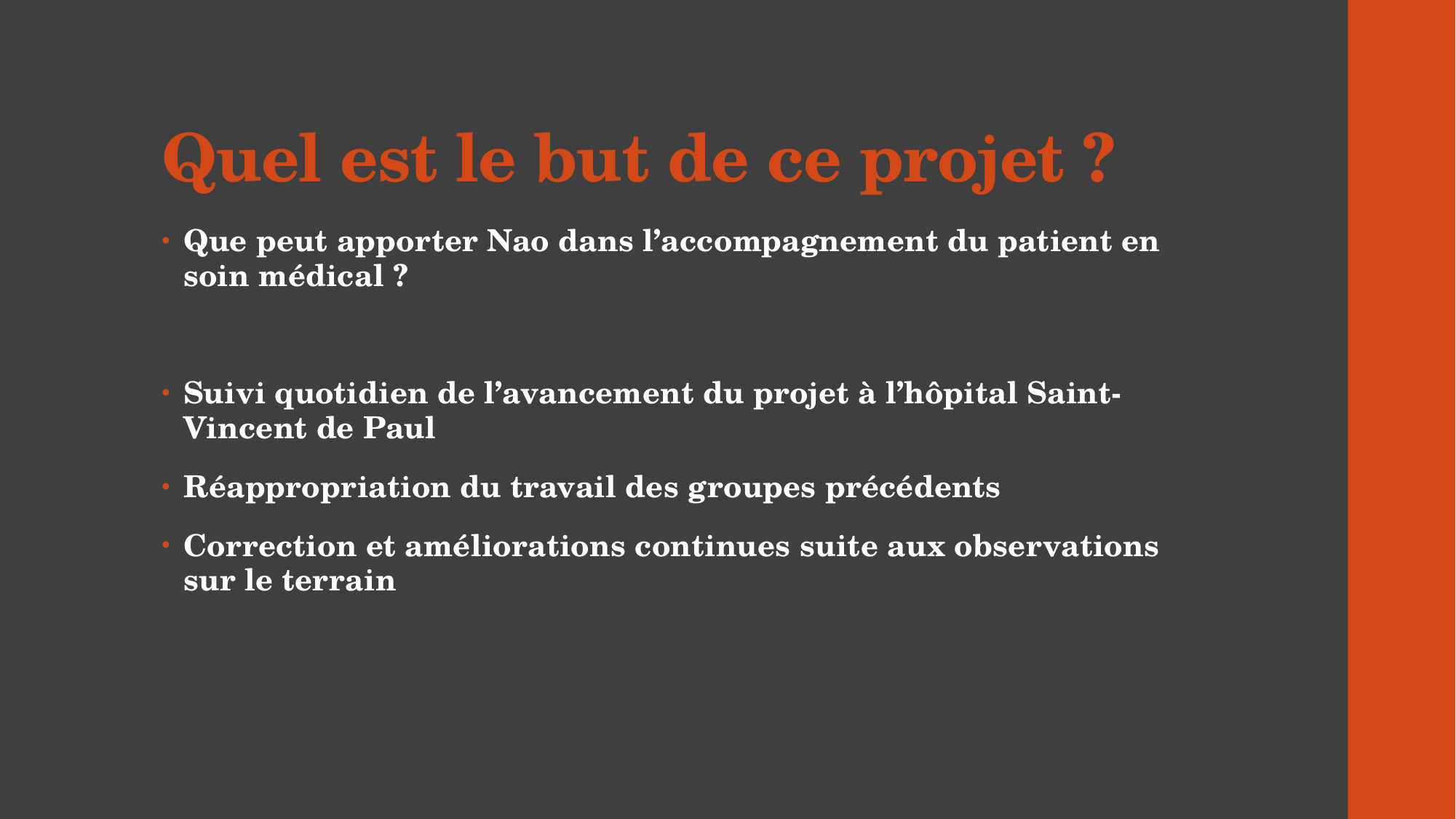

# Quel est le but de ce projet ?
Que peut apporter Nao dans l’accompagnement du patient en soin médical ?

Suivi quotidien de l’avancement du projet à l’hôpital Saint-Vincent de Paul
Réappropriation du travail des groupes précédents
Correction et améliorations continues suite aux observations sur le terrain